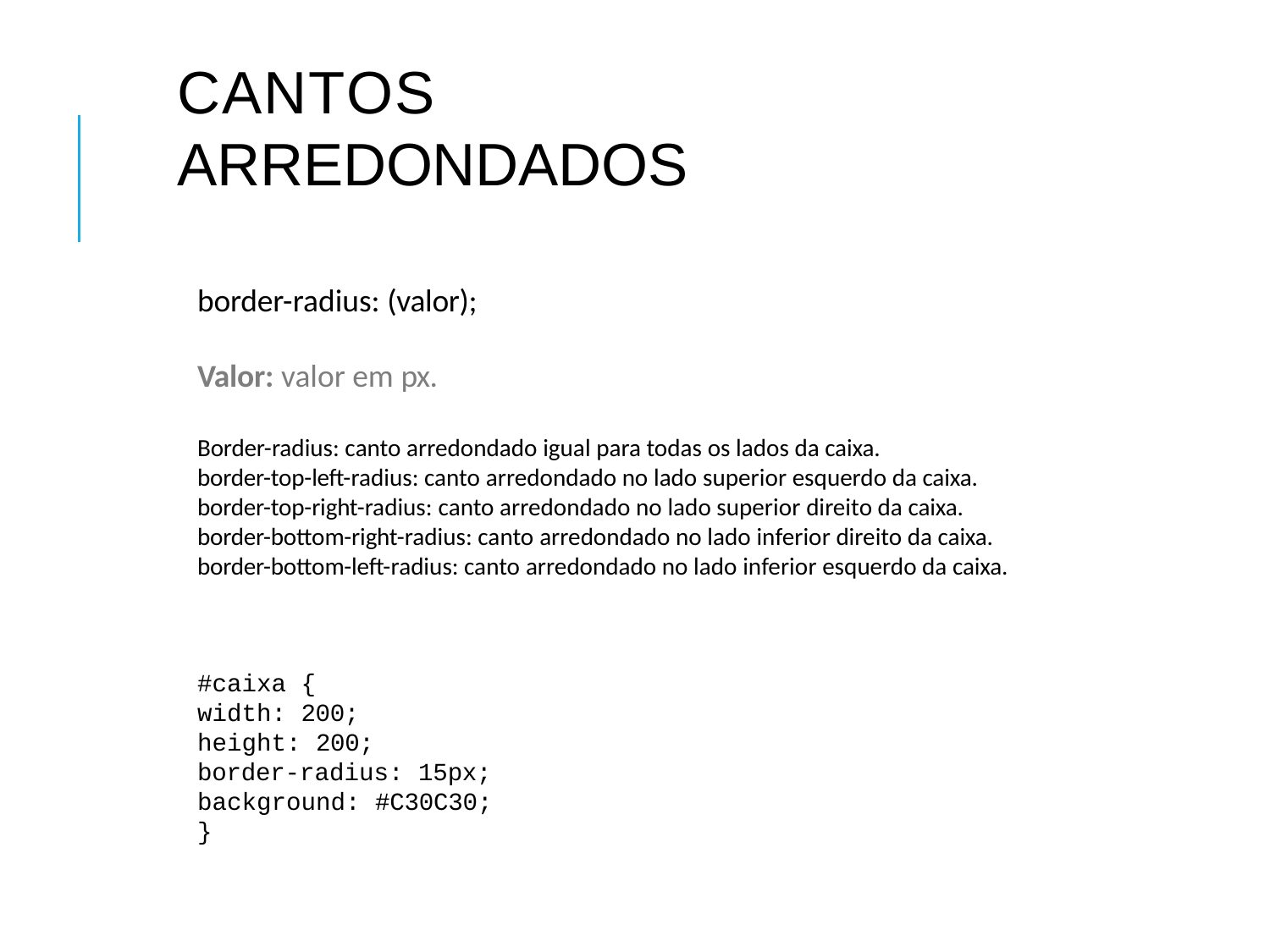

# Cantos arredondados
border-radius: (valor);

Valor: valor em px.

Border-radius: canto arredondado igual para todas os lados da caixa.
border-top-left-radius: canto arredondado no lado superior esquerdo da caixa. border-top-right-radius: canto arredondado no lado superior direito da caixa. border-bottom-right-radius: canto arredondado no lado inferior direito da caixa. border-bottom-left-radius: canto arredondado no lado inferior esquerdo da caixa.
#caixa {
width: 200;
height: 200;
border-radius: 15px; background: #C30C30;
}